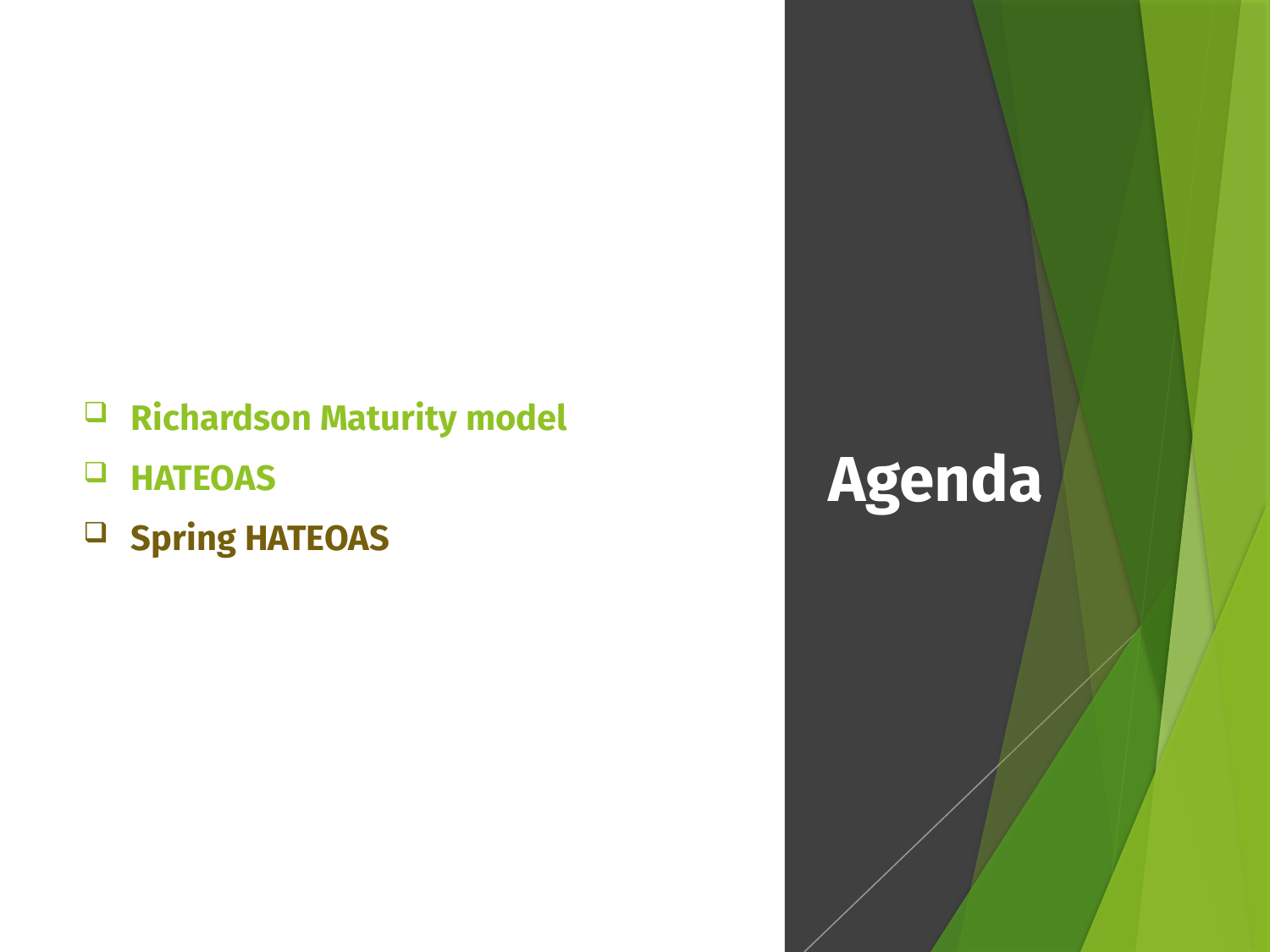

Richardson Maturity model
HATEOAS
Spring HATEOAS
# Agenda